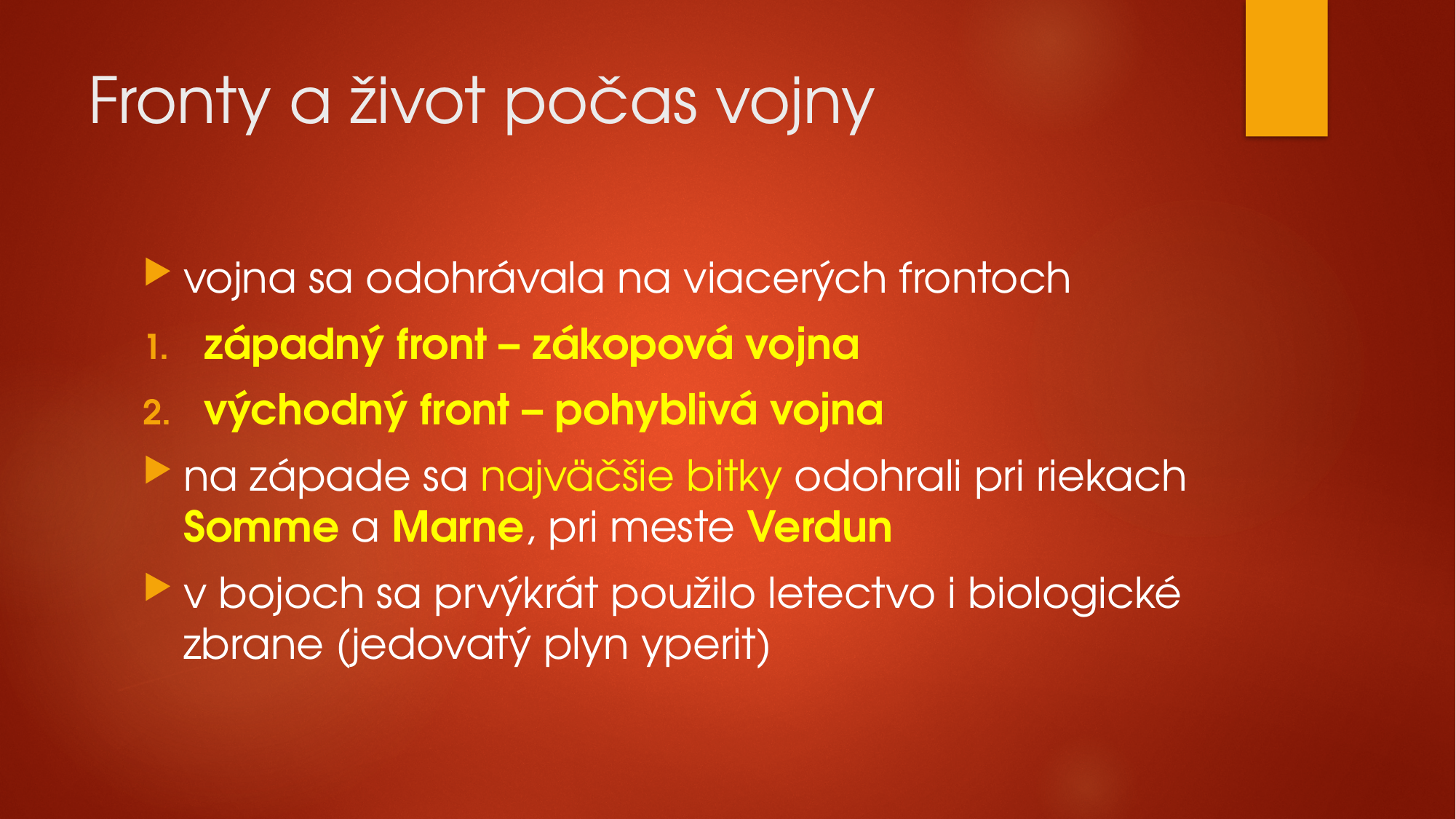

# Fronty a život počas vojny
vojna sa odohrávala na viacerých frontoch
západný front – zákopová vojna
východný front – pohyblivá vojna
na západe sa najväčšie bitky odohrali pri riekach Somme a Marne, pri meste Verdun
v bojoch sa prvýkrát použilo letectvo i biologické zbrane (jedovatý plyn yperit)